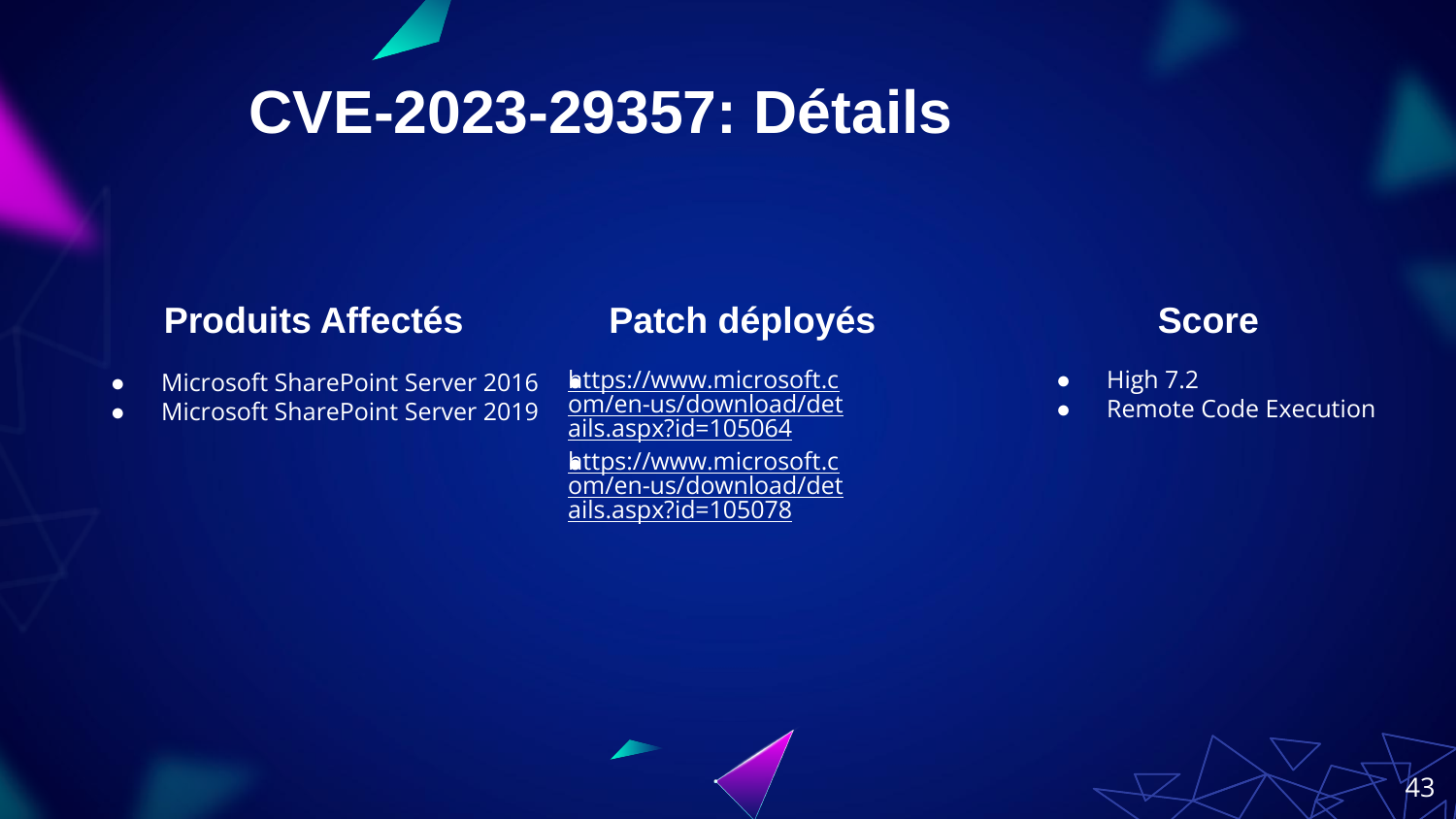

# CVE-2023-29357: Détails

Patch déployés
Score
Produits Affectés
https://www.microsoft.com/en-us/download/details.aspx?id=105064
https://www.microsoft.com/en-us/download/details.aspx?id=105078
High 7.2
Remote Code Execution
Microsoft SharePoint Server 2016
Microsoft SharePoint Server 2019
43